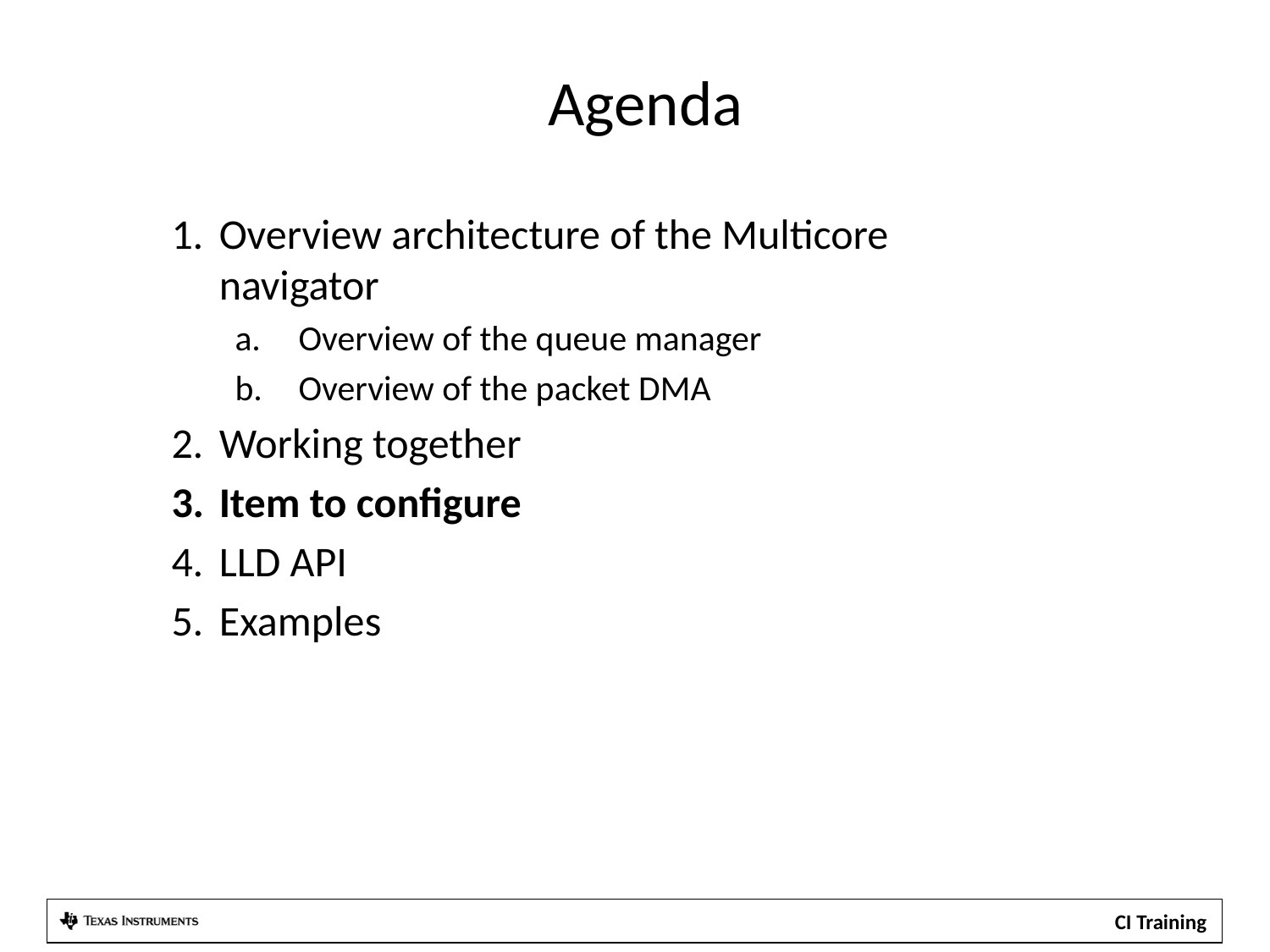

# Agenda
Overview architecture of the Multicore navigator
Overview of the queue manager
Overview of the packet DMA
Working together
Item to configure
LLD API
Examples